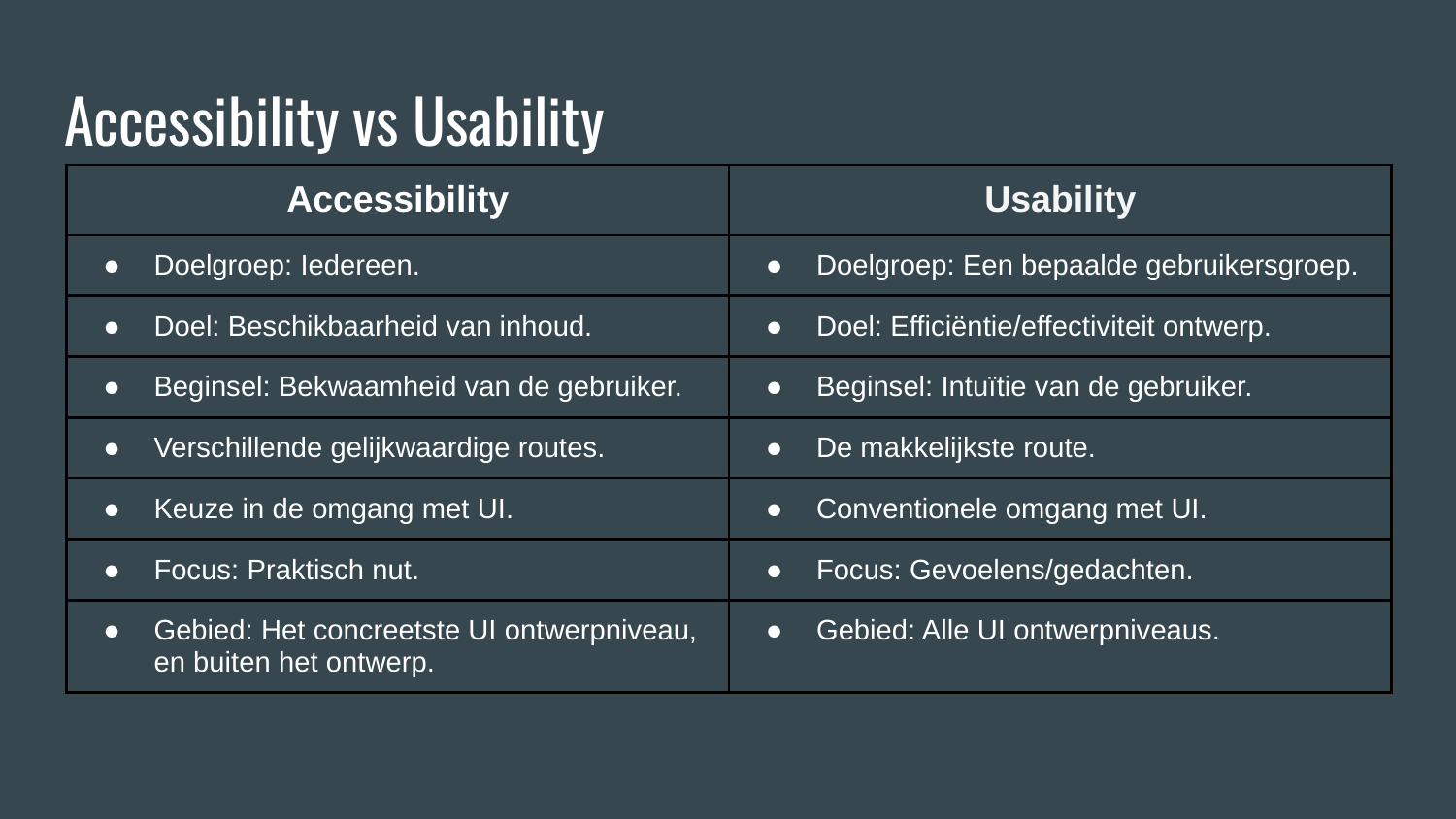

# Accessibility vs Usability
| Accessibility | Usability |
| --- | --- |
| Doelgroep: Iedereen. | Doelgroep: Een bepaalde gebruikersgroep. |
| Doel: Beschikbaarheid van inhoud. | Doel: Efficiëntie/effectiviteit ontwerp. |
| Beginsel: Bekwaamheid van de gebruiker. | Beginsel: Intuïtie van de gebruiker. |
| Verschillende gelijkwaardige routes. | De makkelijkste route. |
| Keuze in de omgang met UI. | Conventionele omgang met UI. |
| Focus: Praktisch nut. | Focus: Gevoelens/gedachten. |
| Gebied: Het concreetste UI ontwerpniveau, en buiten het ontwerp. | Gebied: Alle UI ontwerpniveaus. |